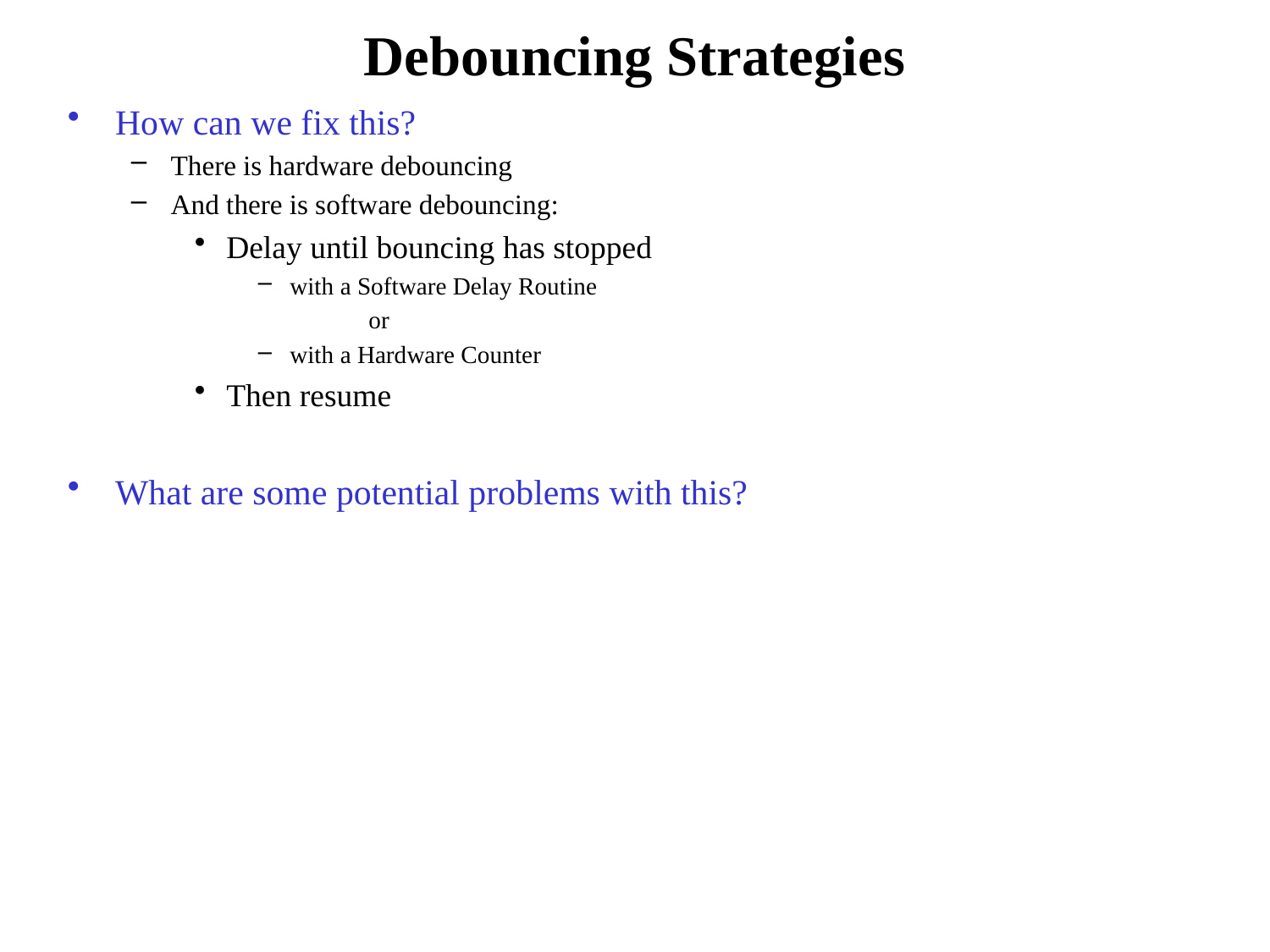

# Debouncing Strategies
How can we fix this?
There is hardware debouncing
And there is software debouncing:
Delay until bouncing has stopped
with a Software Delay Routine
                  or
with a Hardware Counter
Then resume

What are some potential problems with this?